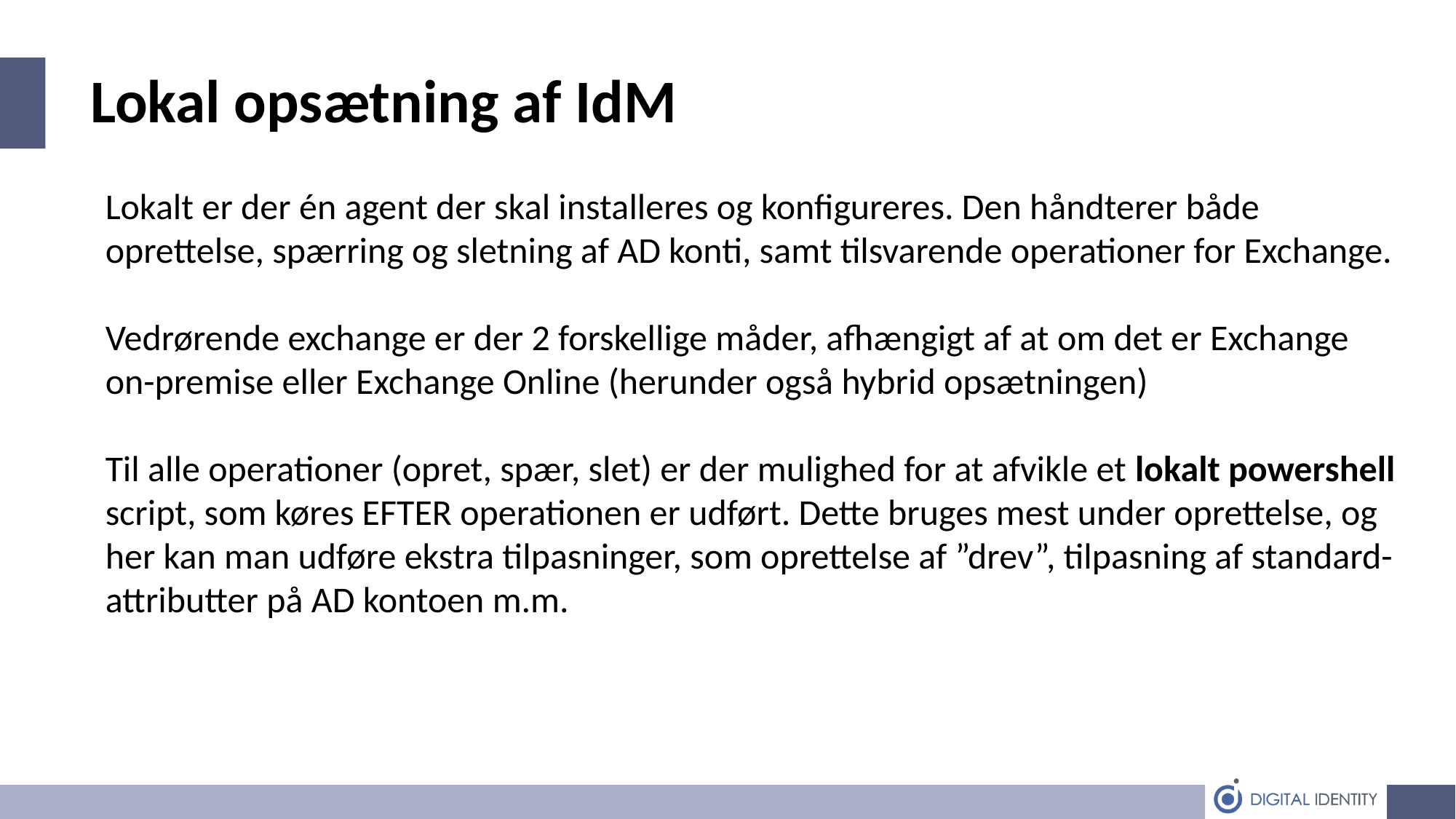

Lokal opsætning af IdM

Lokalt er der én agent der skal installeres og konfigureres. Den håndterer både oprettelse, spærring og sletning af AD konti, samt tilsvarende operationer for Exchange.

Vedrørende exchange er der 2 forskellige måder, afhængigt af at om det er Exchange on-premise eller Exchange Online (herunder også hybrid opsætningen)

Til alle operationer (opret, spær, slet) er der mulighed for at afvikle et lokalt powershell script, som køres EFTER operationen er udført. Dette bruges mest under oprettelse, og her kan man udføre ekstra tilpasninger, som oprettelse af ”drev”, tilpasning af standard-attributter på AD kontoen m.m.